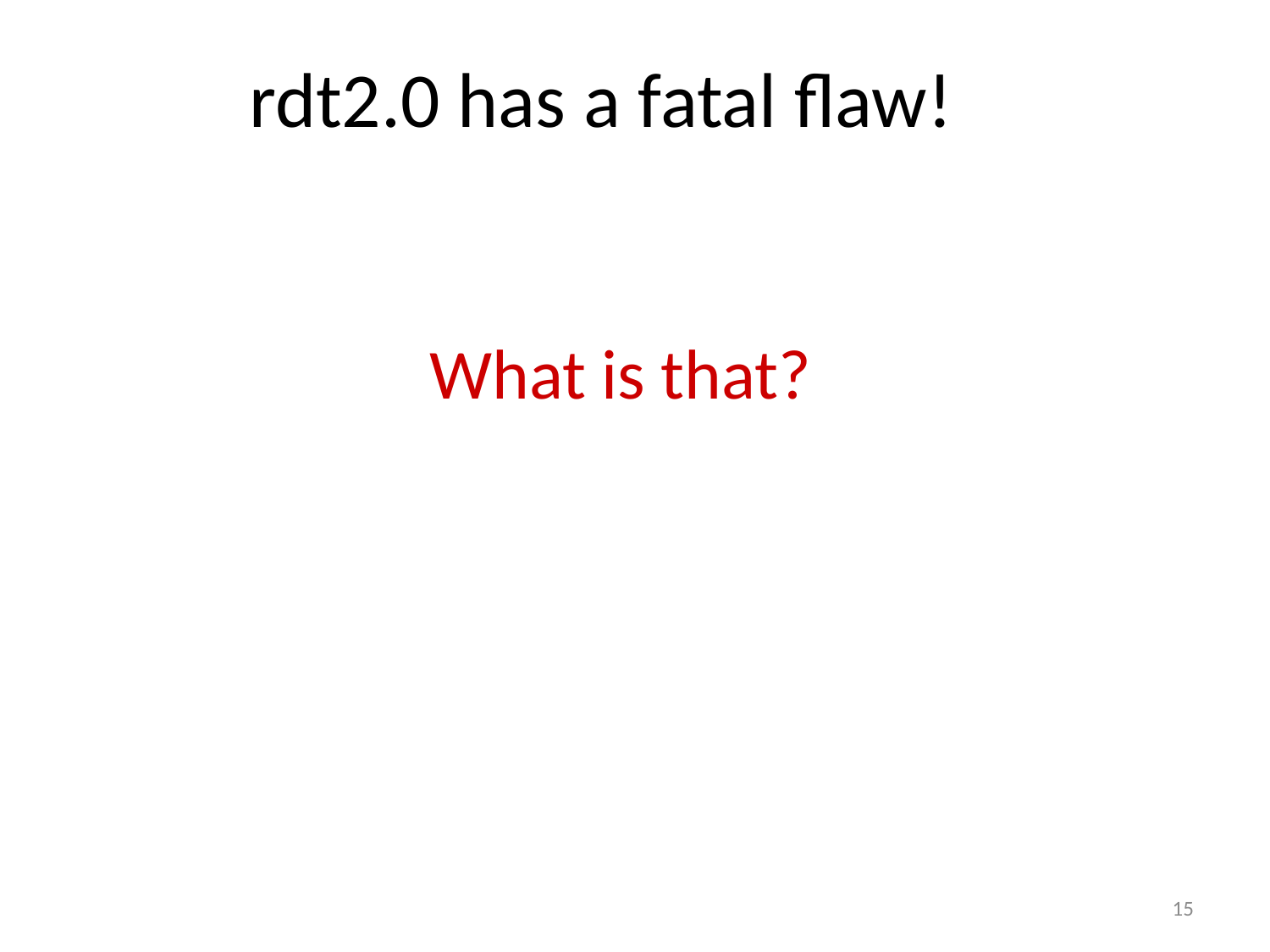

# rdt2.0 has a fatal flaw!
What is that?

15